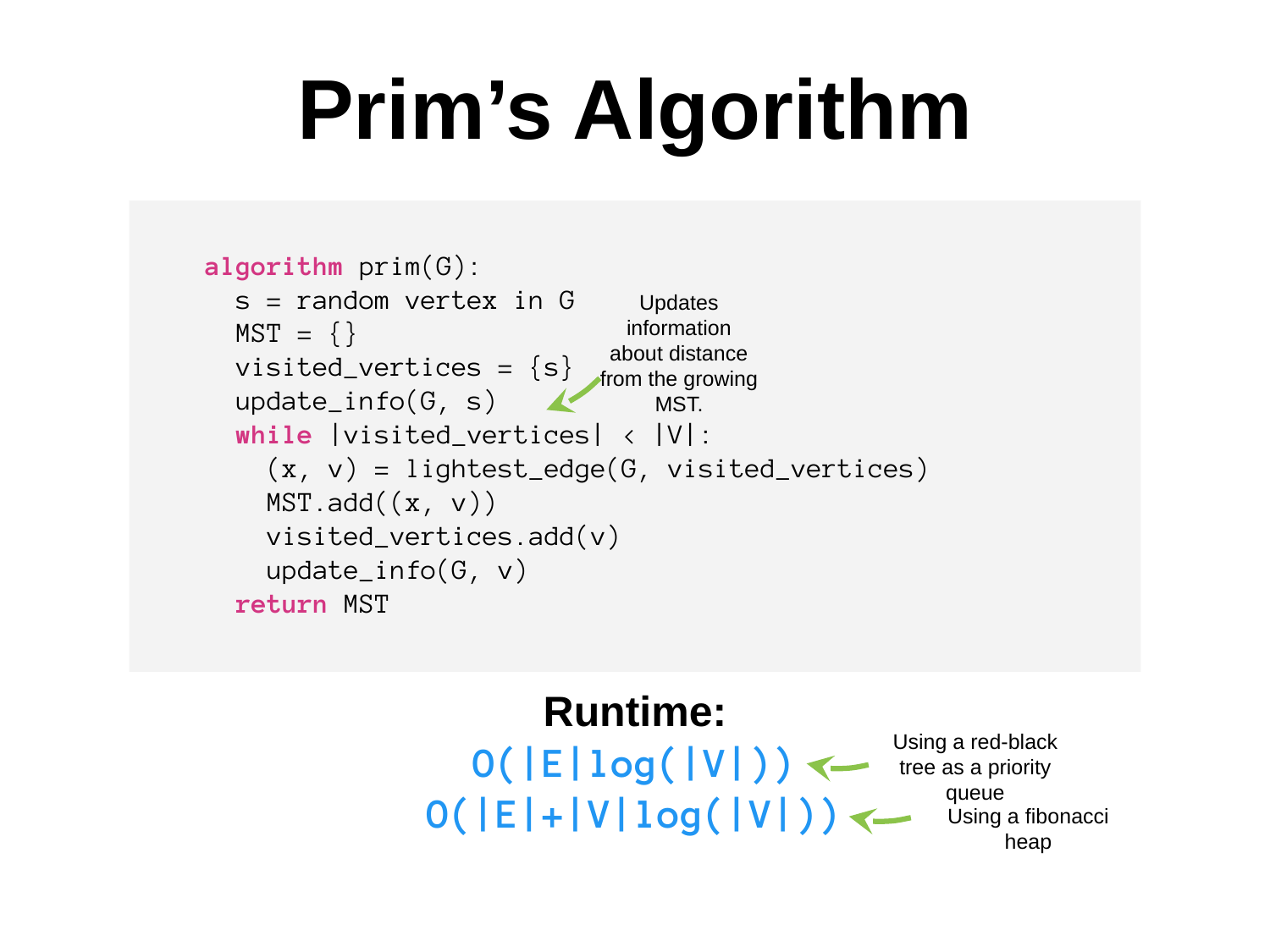

Prim’s Algorithm

algorithm prim(G):
  s = random vertex in G
  MST = {}
  visited_vertices = {s}
  update_info(G, s)
  while |visited_vertices| < |V|:
    (x, v) = lightest_edge(G, visited_vertices)
    MST.add((x, v))
    visited_vertices.add(v)
    update_info(G, v)
  return MST

Updates information about distance from the growing MST.

Runtime:
O(|E|log(|V|))
O(|E|+|V|log(|V|))
Using a red-black tree as a priority queue

Using a fibonacci heap